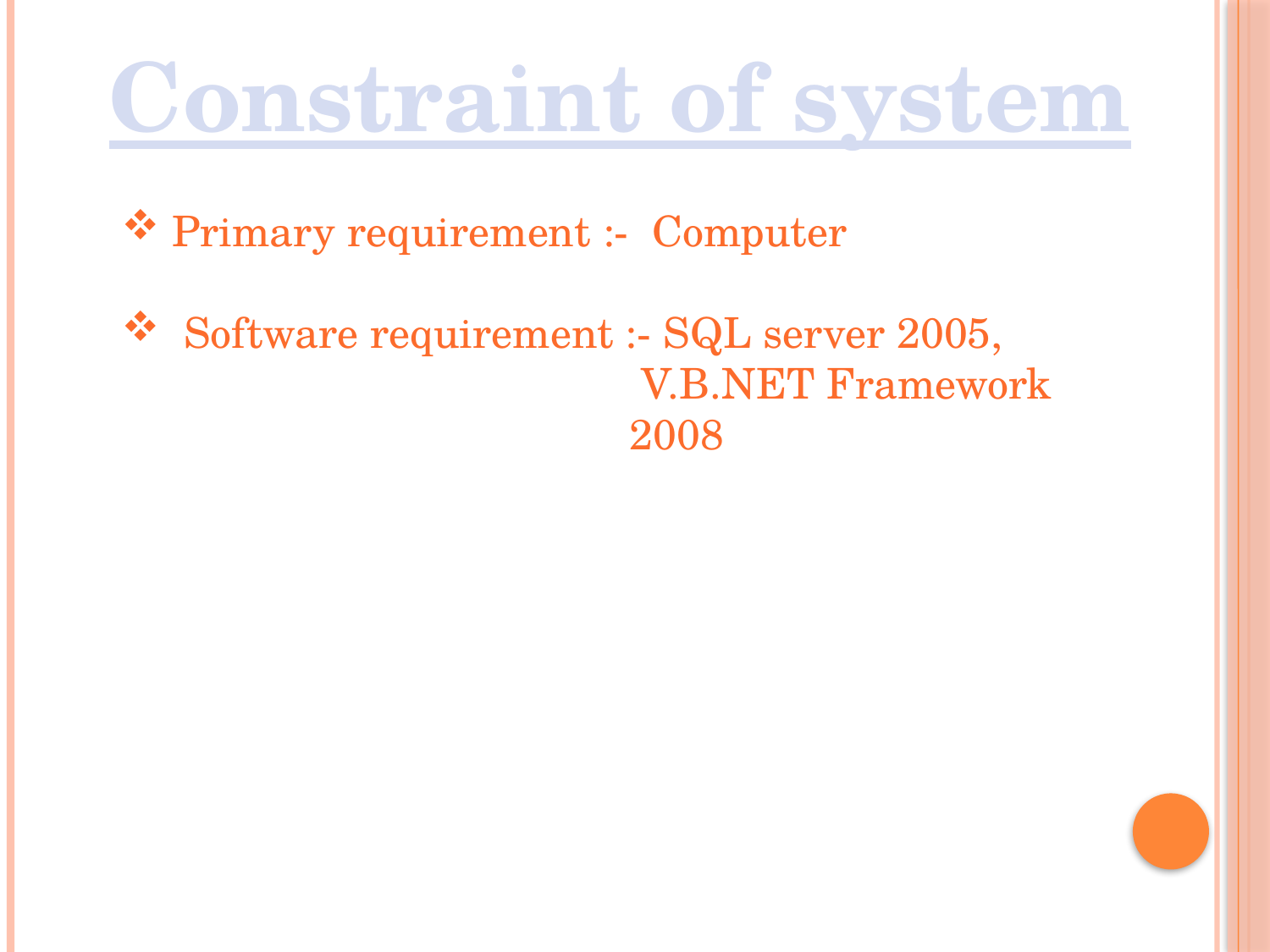

Constraint of system
 Primary requirement :-  Computer

  Software requirement :- SQL server 2005, 				 V.B.NET Framework 				2008